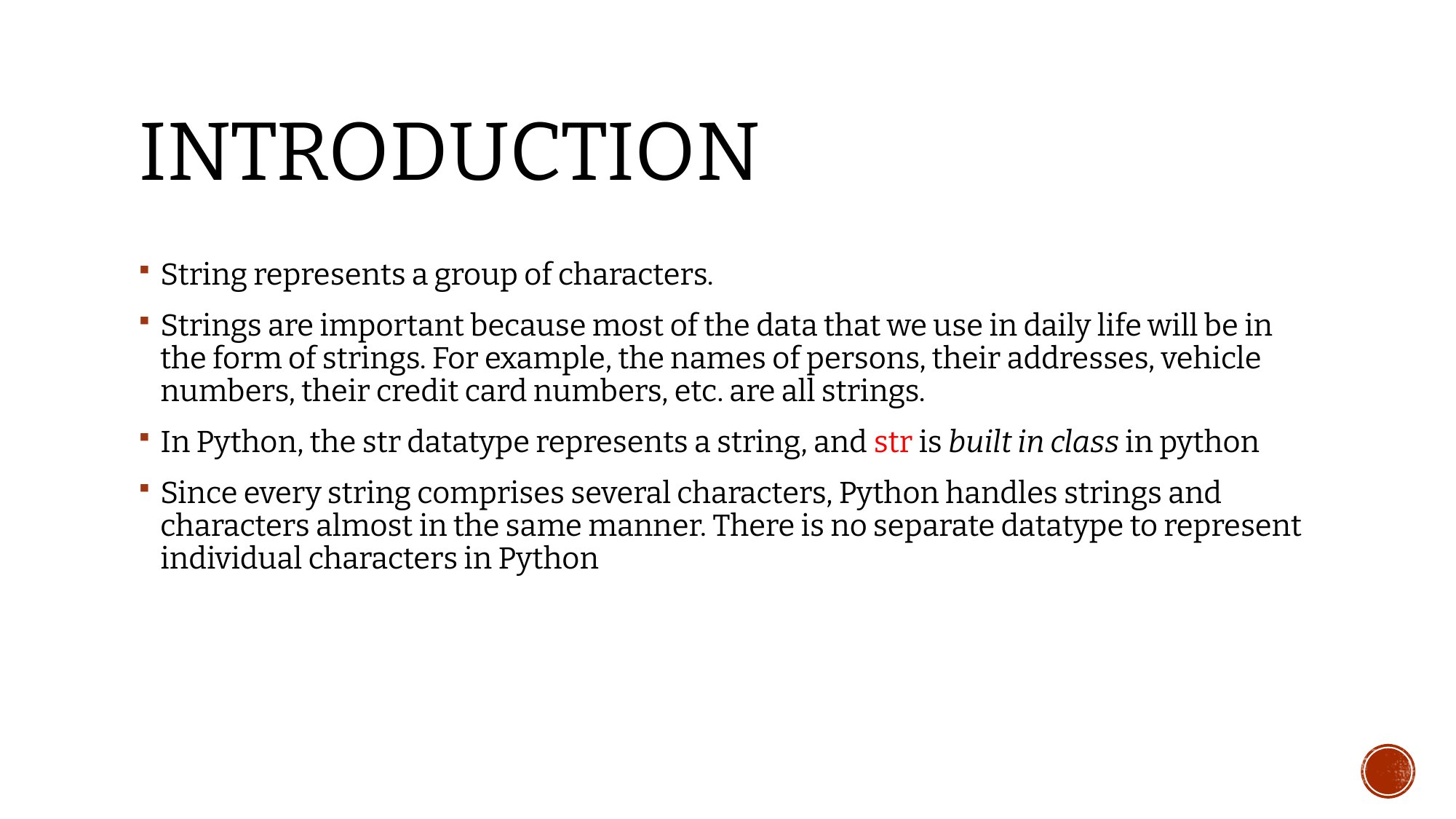

# Introduction
String represents a group of characters.
Strings are important because most of the data that we use in daily life will be in the form of strings. For example, the names of persons, their addresses, vehicle numbers, their credit card numbers, etc. are all strings.
In Python, the str datatype represents a string, and str is built in class in python
Since every string comprises several characters, Python handles strings and characters almost in the same manner. There is no separate datatype to represent individual characters in Python